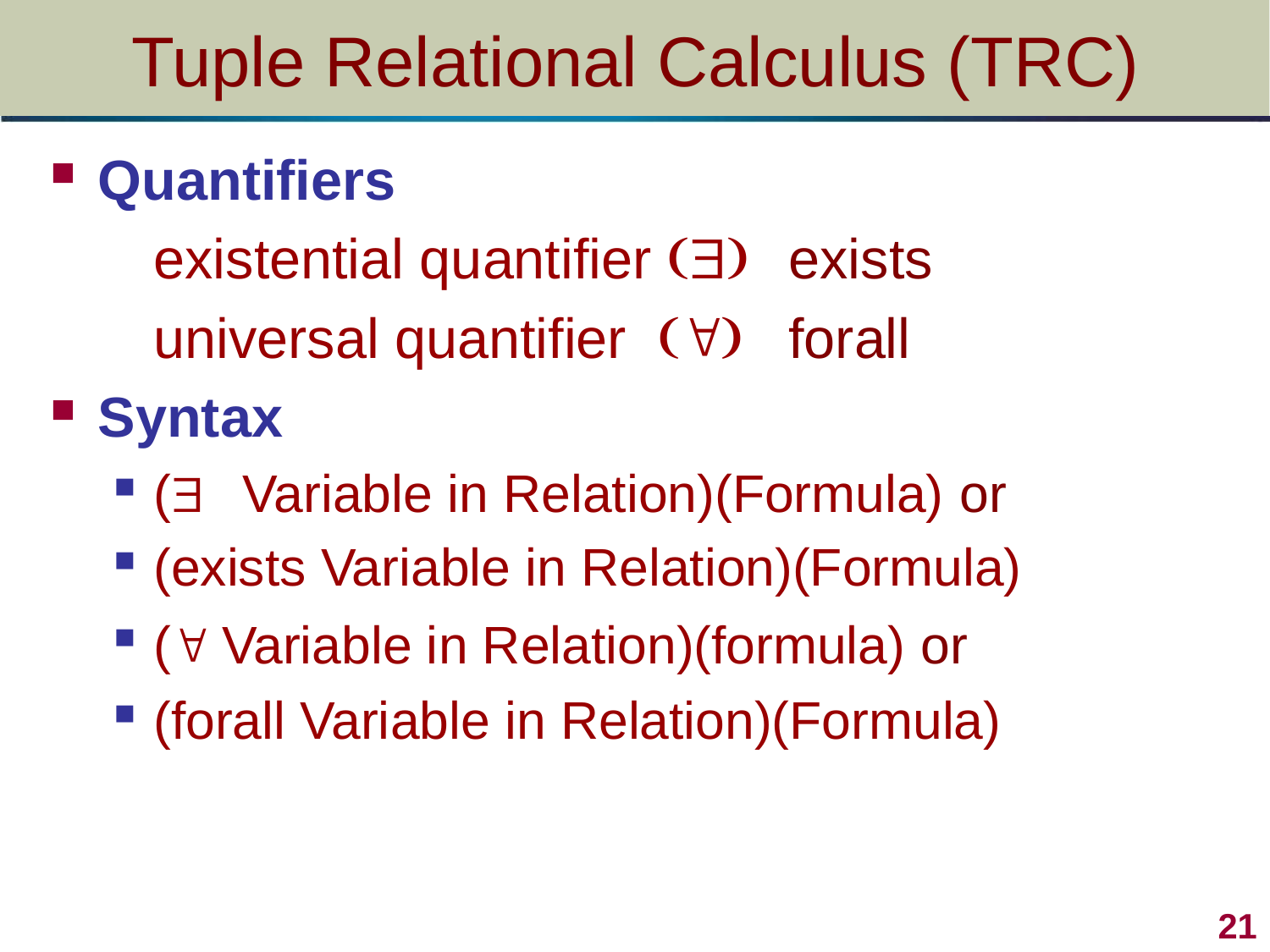

# Tuple Relational Calculus (TRC)
Quantifiers
	existential quantifier (∃)	exists
	universal quantifier  (∀) 	forall
Syntax
(∃  Variable in Relation)(Formula) or
(exists Variable in Relation)(Formula)
(∀ Variable in Relation)(formula) or
(forall Variable in Relation)(Formula)

21